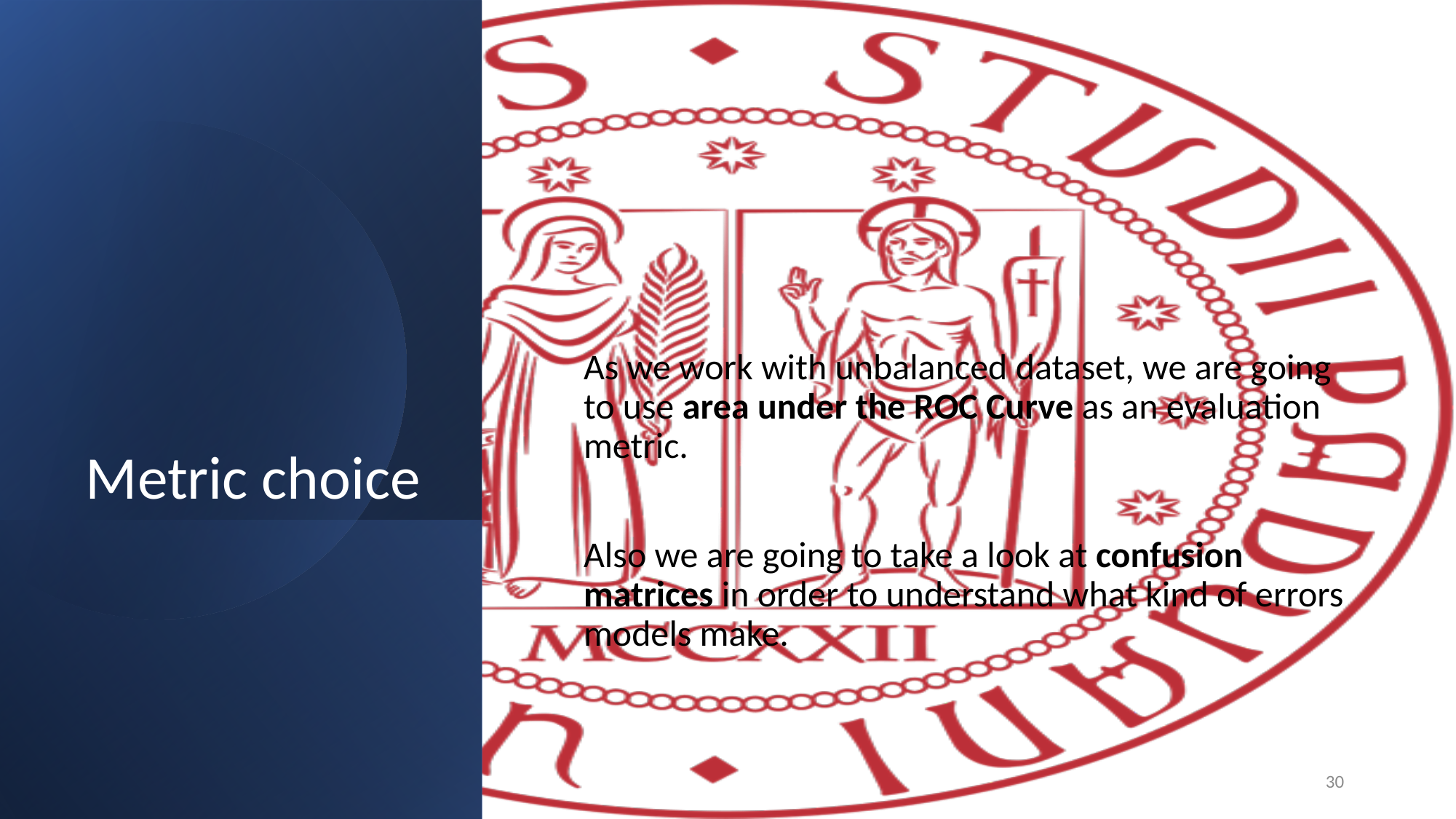

# Metric choice

As we work with unbalanced dataset, we are going to use area under the ROC Curve as an evaluation metric.

Also we are going to take a look at confusion matrices in order to understand what kind of errors models make.

30